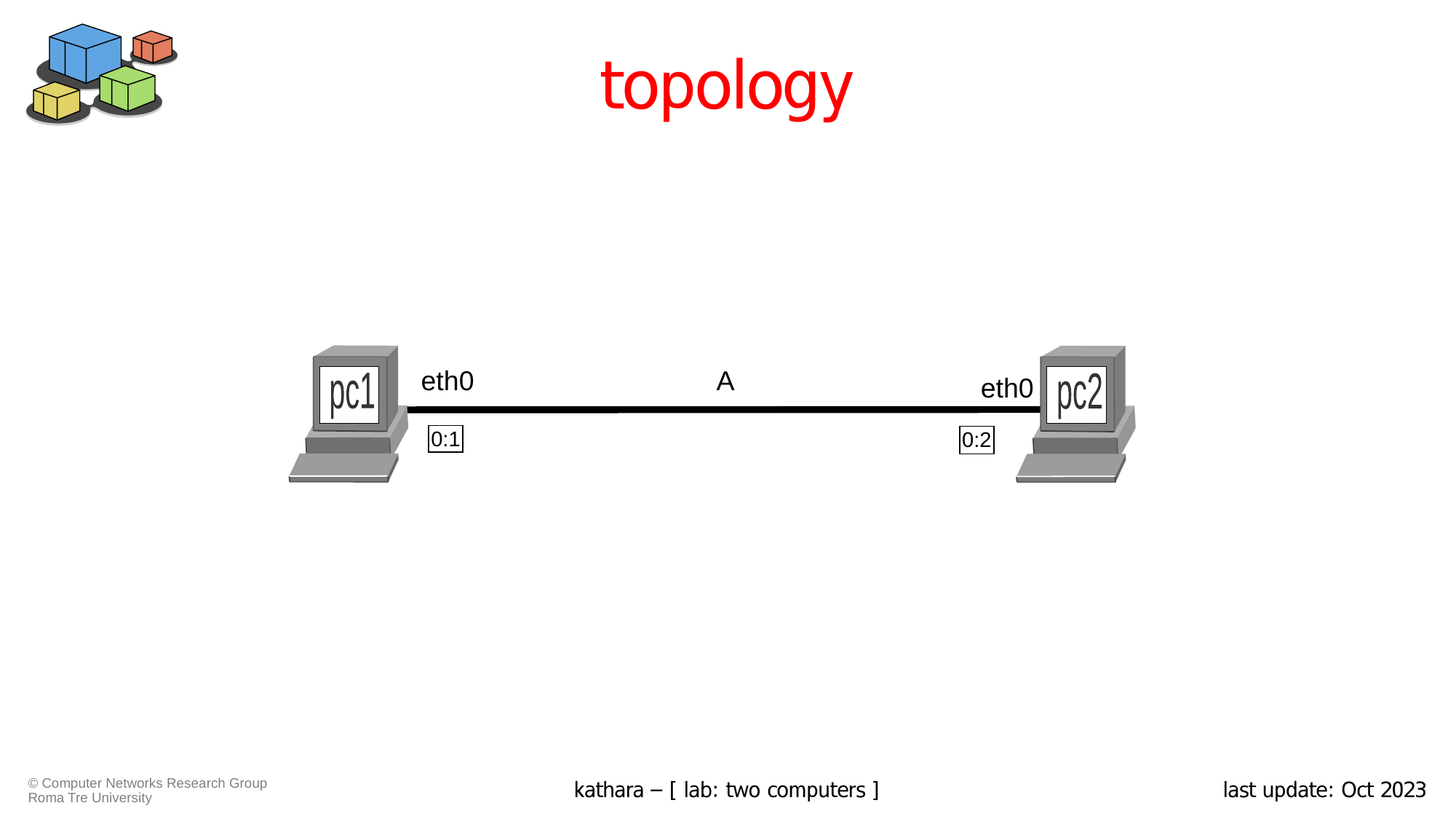

# topology

pc1

pc2

eth0
A
eth0
0:1
0:2
kathara – [ lab: two computers ]
last update: Oct 2023